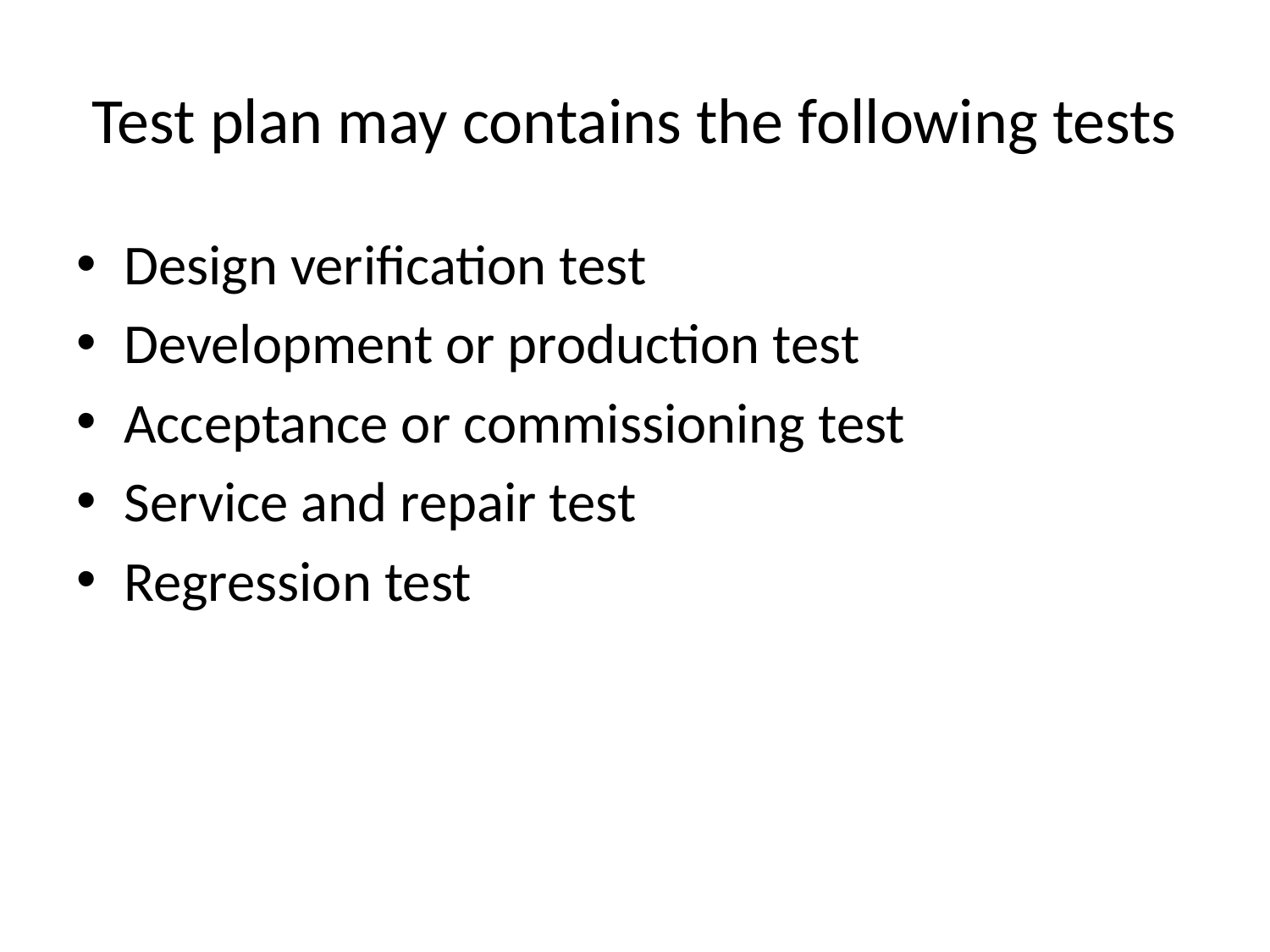

# Test plan may contains the following tests
Design verification test
Development or production test
Acceptance or commissioning test
Service and repair test
Regression test